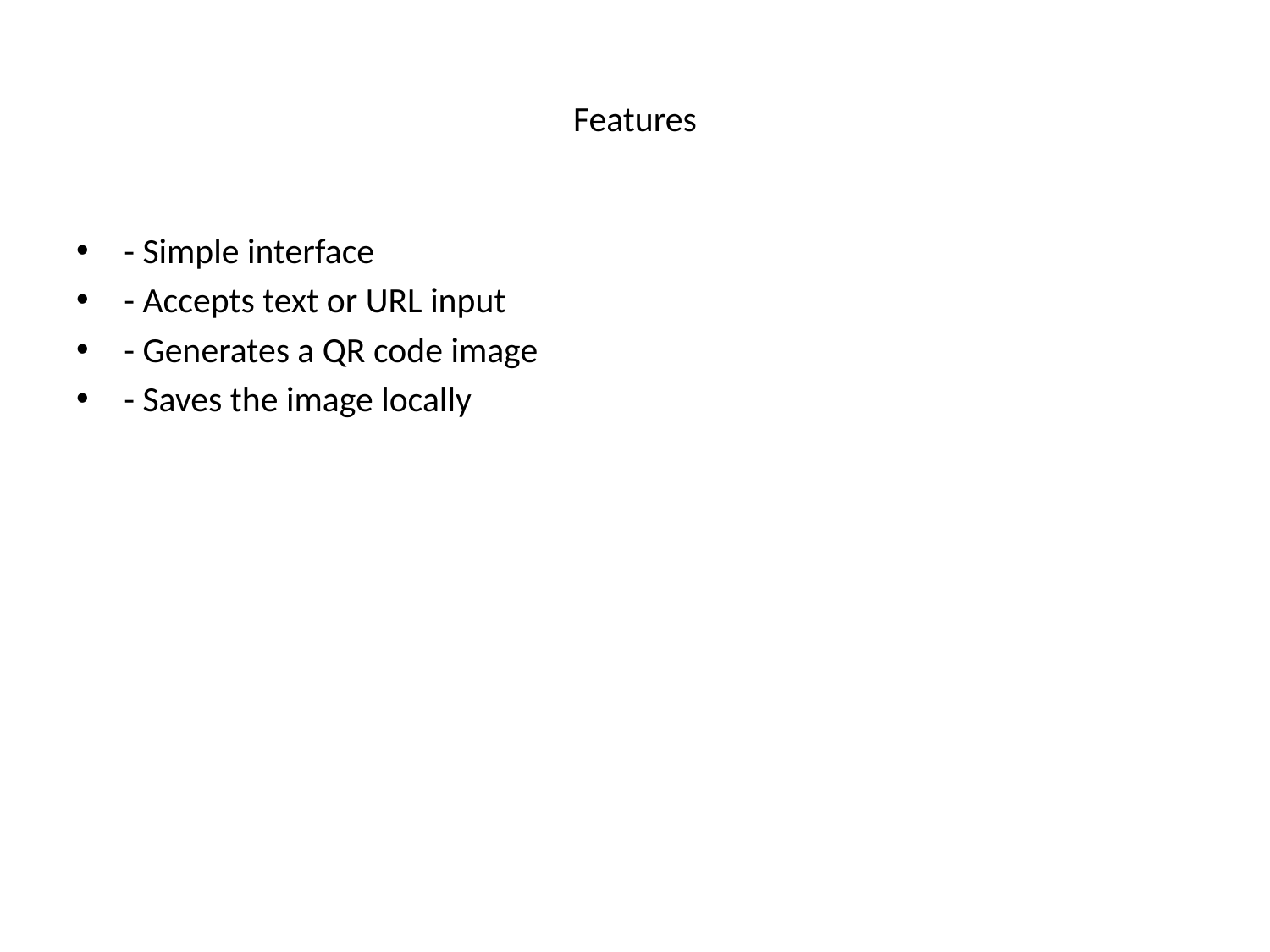

# Features
- Simple interface
- Accepts text or URL input
- Generates a QR code image
- Saves the image locally